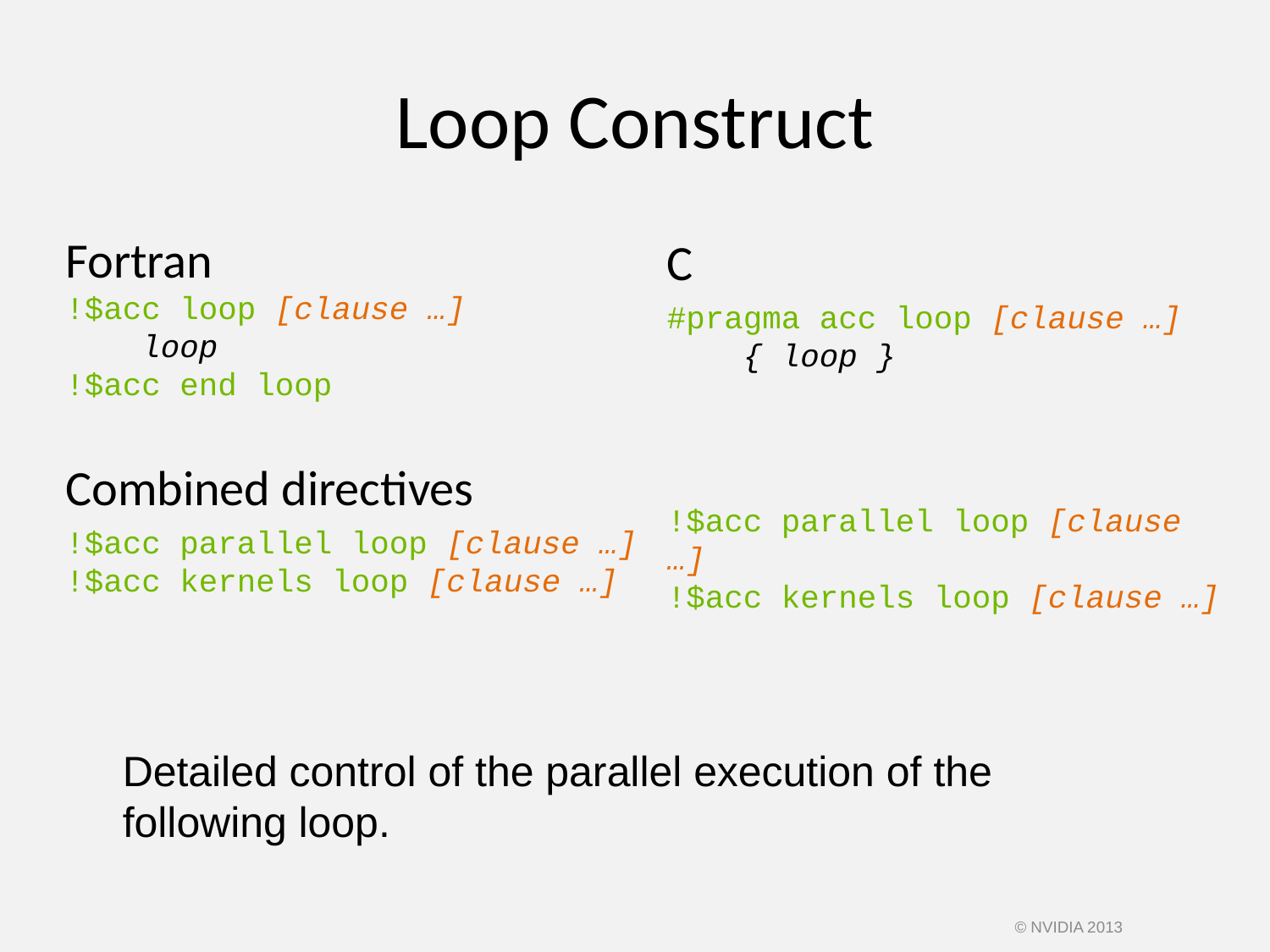

# Loop Construct
Fortran
!$acc loop [clause …]
    loop
!$acc end loop

Combined directives
!$acc parallel loop [clause …]
!$acc kernels loop [clause …]
C
#pragma acc loop [clause …]
    { loop }

!$acc parallel loop [clause …]
!$acc kernels loop [clause …]

Detailed control of the parallel execution of the following loop.
© NVIDIA 2013